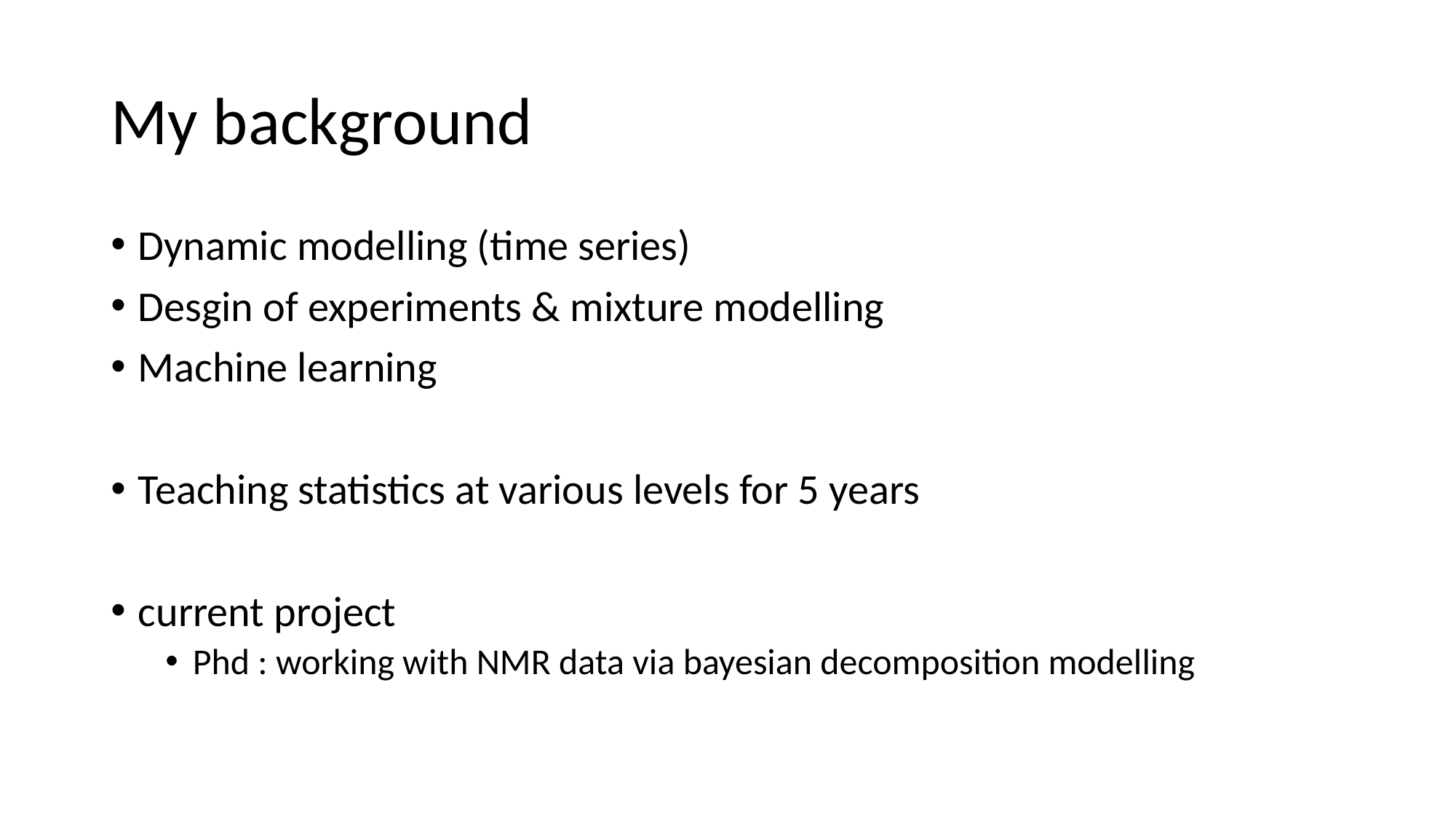

# My background
Dynamic modelling (time series)
Desgin of experiments & mixture modelling
Machine learning

Teaching statistics at various levels for 5 years

current project
Phd : working with NMR data via bayesian decomposition modelling